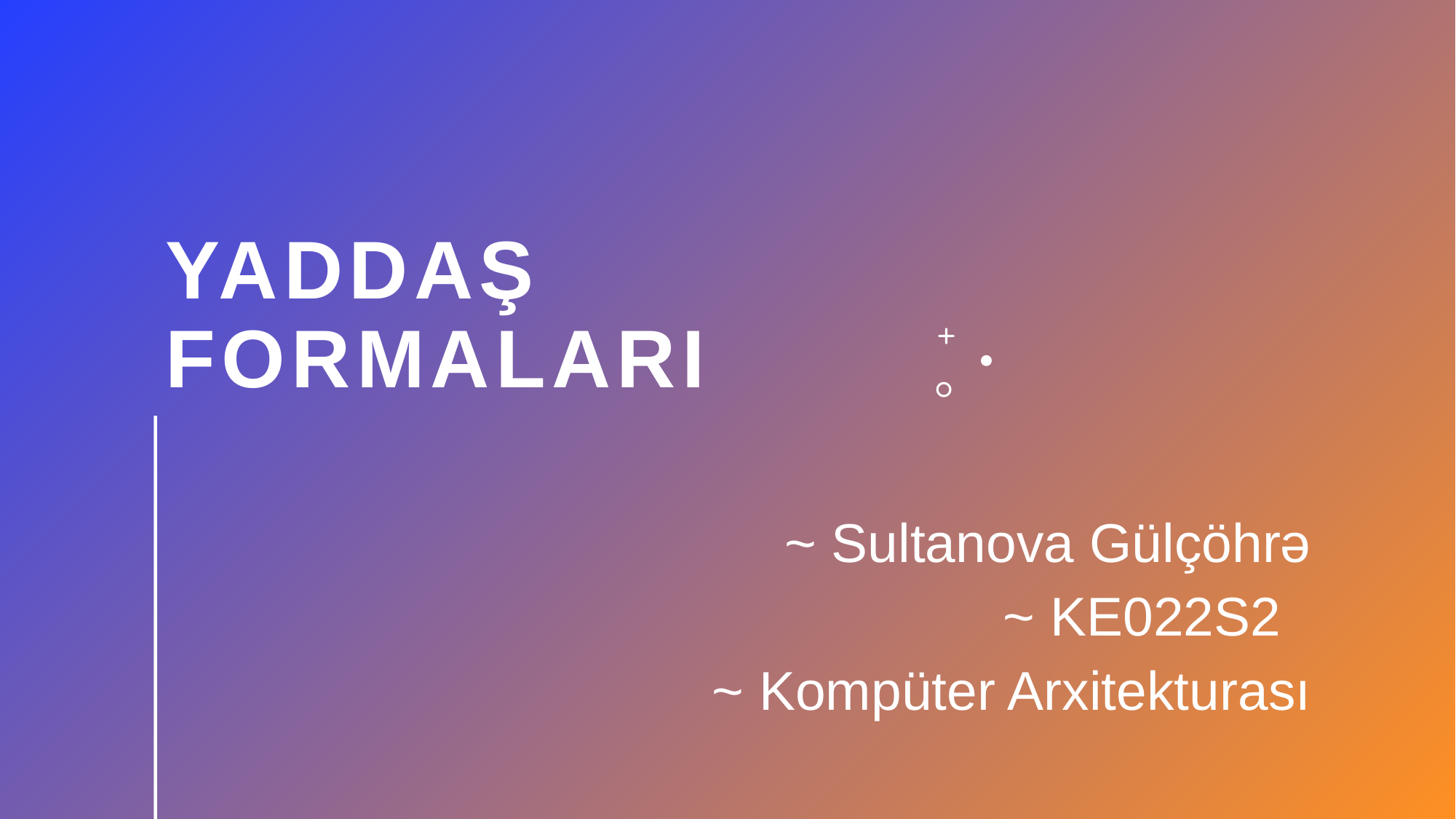

# YADDAş Formaları
~ Sultanova Gülçöhrə
~ KE022S2
~ Kompüter Arxitekturası